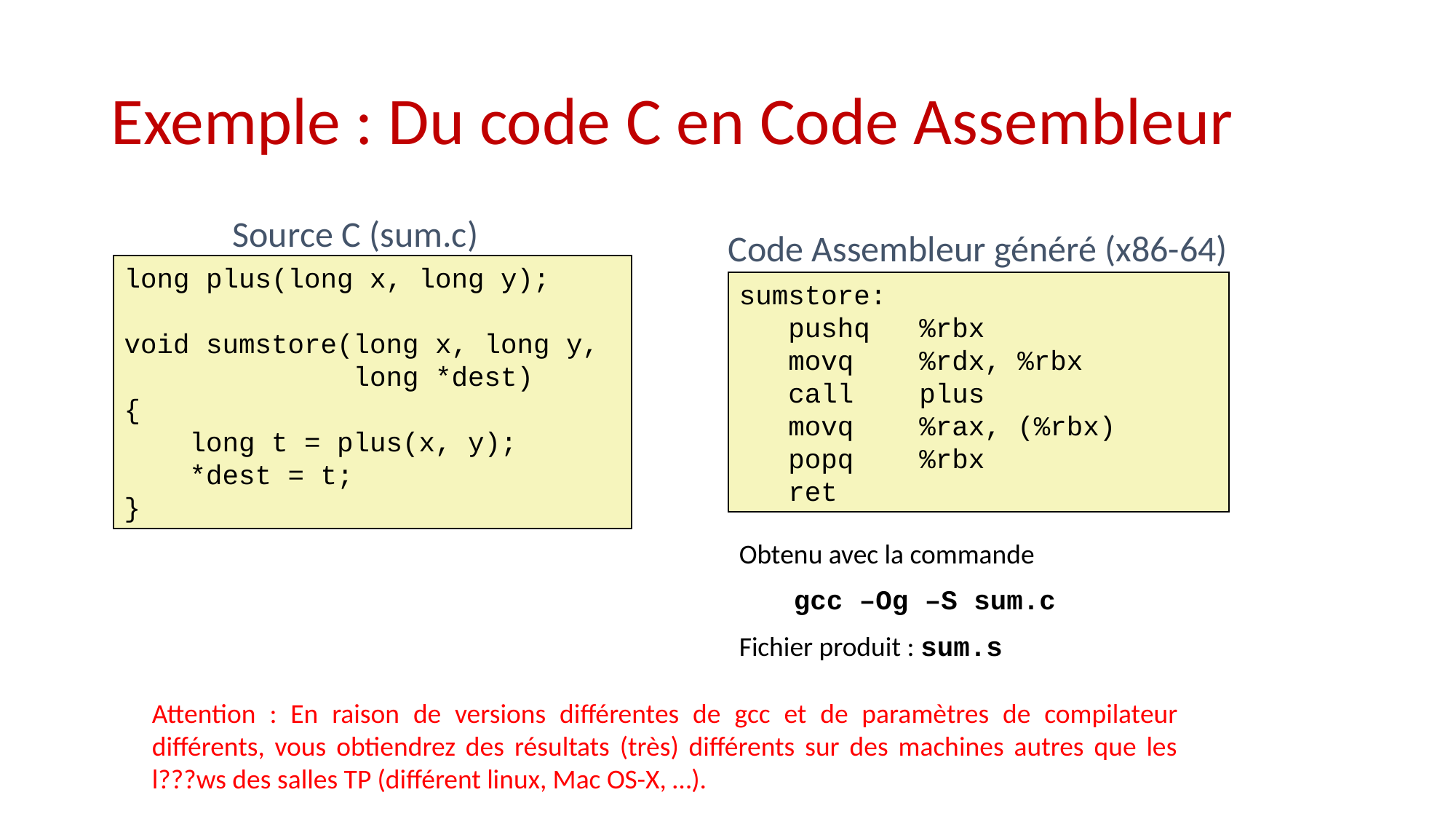

# Exemple : Du code C en Code Assembleur
Source C (sum.c)

Code Assembleur généré (x86-64)
long plus(long x, long y);

void sumstore(long x, long y,
              long *dest)
{
    long t = plus(x, y);
    *dest = t;
}
sumstore:
   pushq   %rbx
   movq    %rdx, %rbx
   call    plus
   movq    %rax, (%rbx)
   popq    %rbx
   ret
Obtenu avec la commande
gcc –Og –S sum.c
Fichier produit : sum.s
Attention : En raison de versions différentes de gcc et de paramètres de compilateur différents, vous obtiendrez des résultats (très) différents sur des machines autres que les l???ws des salles TP (différent linux, Mac OS-X, …).